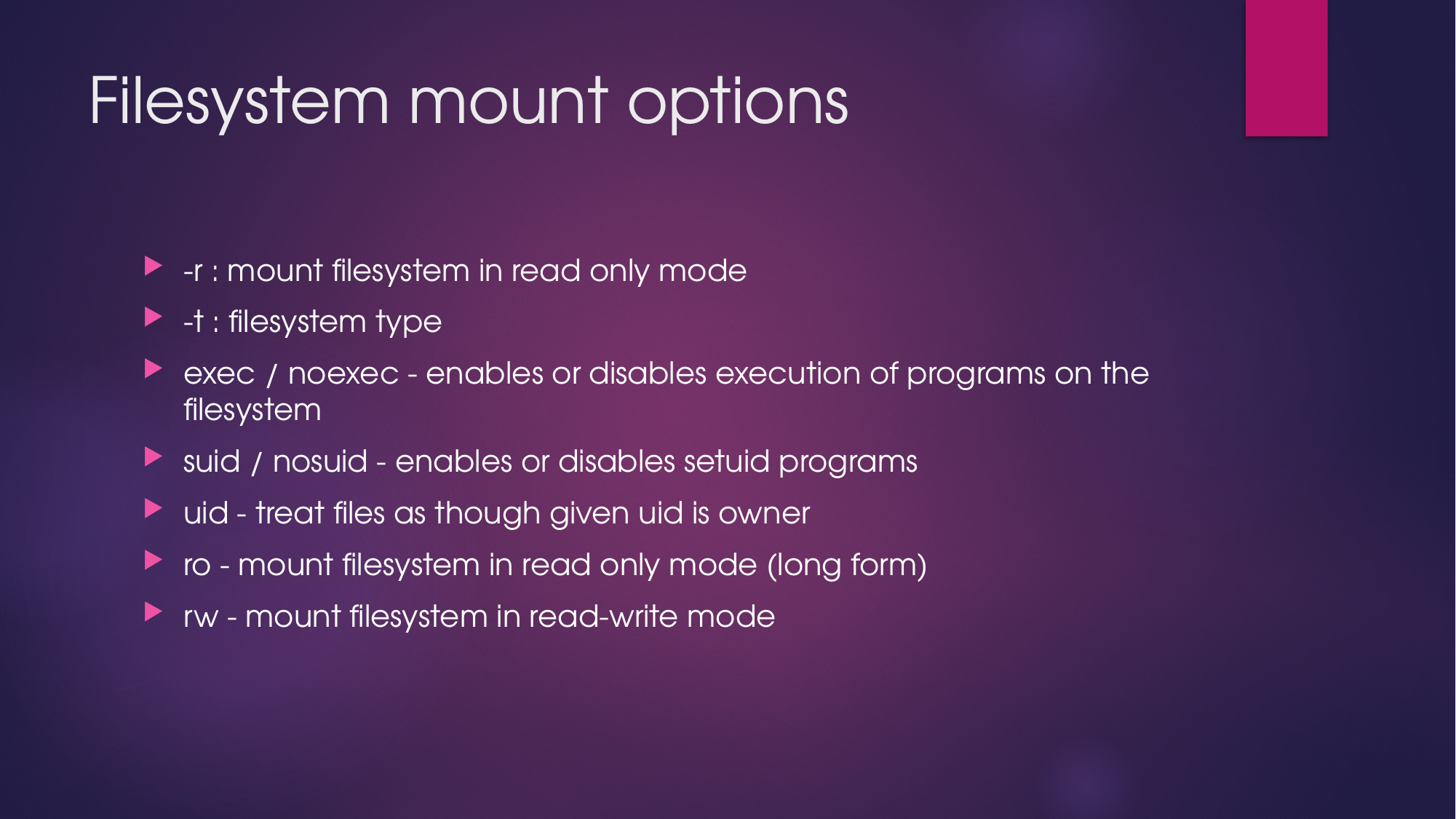

# Filesystem mount options
-r : mount filesystem in read only mode
-t : filesystem type
exec / noexec - enables or disables execution of programs on the filesystem
suid / nosuid - enables or disables setuid programs
uid - treat files as though given uid is owner
ro - mount filesystem in read only mode (long form)
rw - mount filesystem in read-write mode